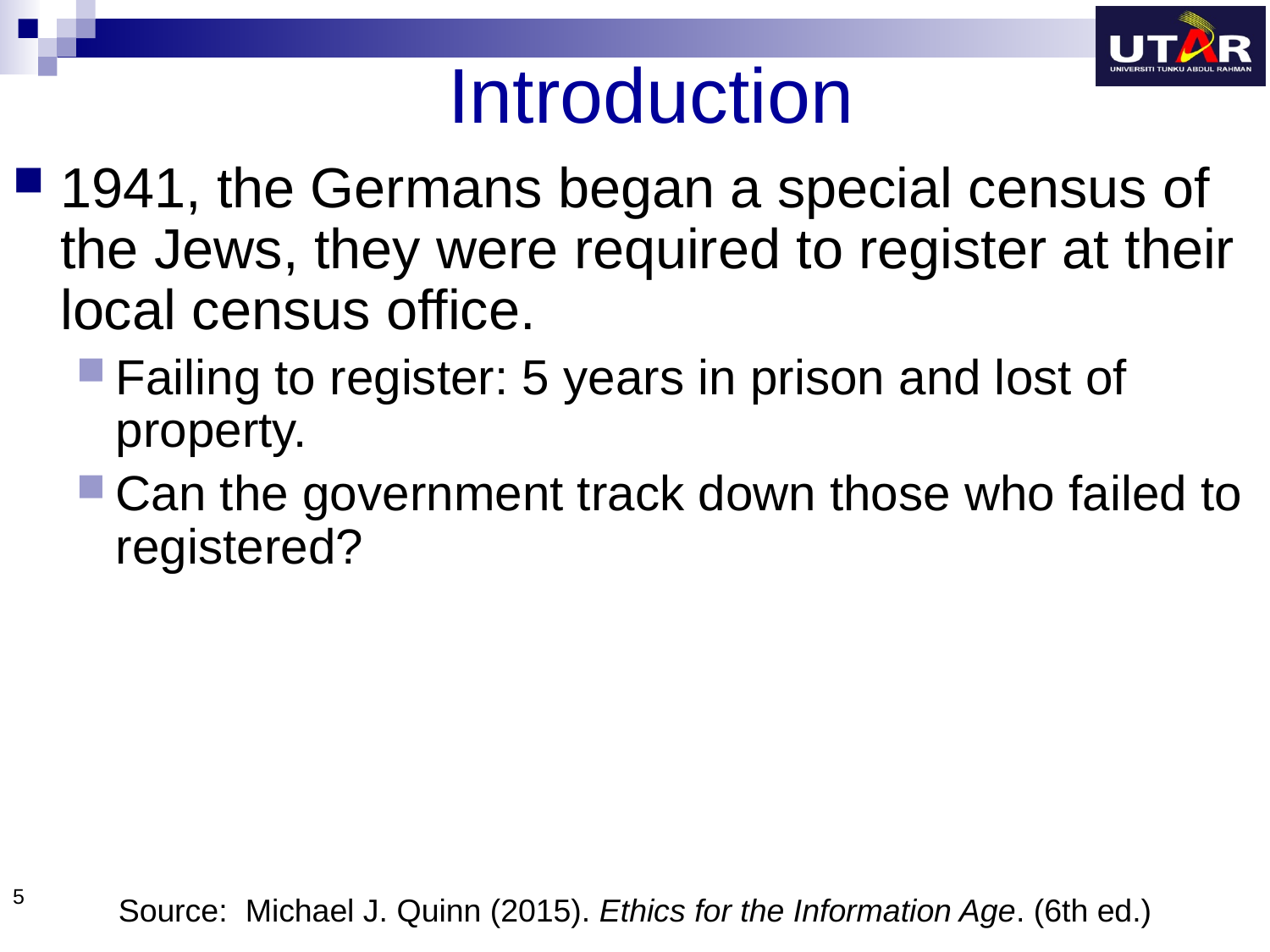

# Introduction
1941, the Germans began a special census of the Jews, they were required to register at their local census office.
Failing to register: 5 years in prison and lost of property.
Can the government track down those who failed to registered?
5
Source: 	Michael J. Quinn (2015). Ethics for the Information Age. (6th ed.)